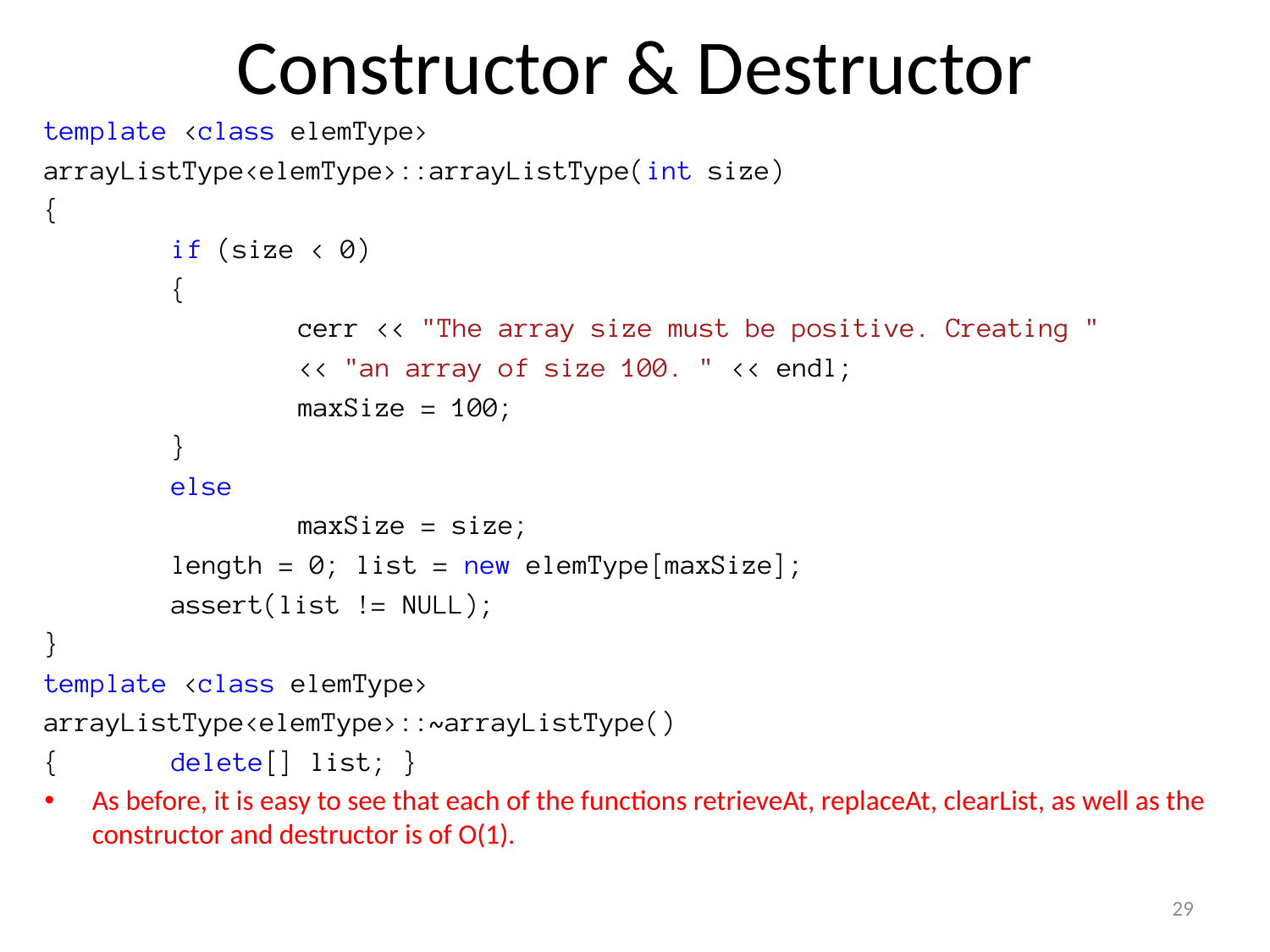

# Constructor & Destructor
template <class elemType>
arrayListType<elemType>::arrayListType(int size)
{
	if (size < 0)
	{
		cerr << "The array size must be positive. Creating "
		<< "an array of size 100. " << endl;
		maxSize = 100;
	}
	else
		maxSize = size;
	length = 0; list = new elemType[maxSize];
	assert(list != NULL);
}
template <class elemType>
arrayListType<elemType>::~arrayListType()
{	delete[] list; }
As before, it is easy to see that each of the functions retrieveAt, replaceAt, clearList, as well as the constructor and destructor is of O(1).
29